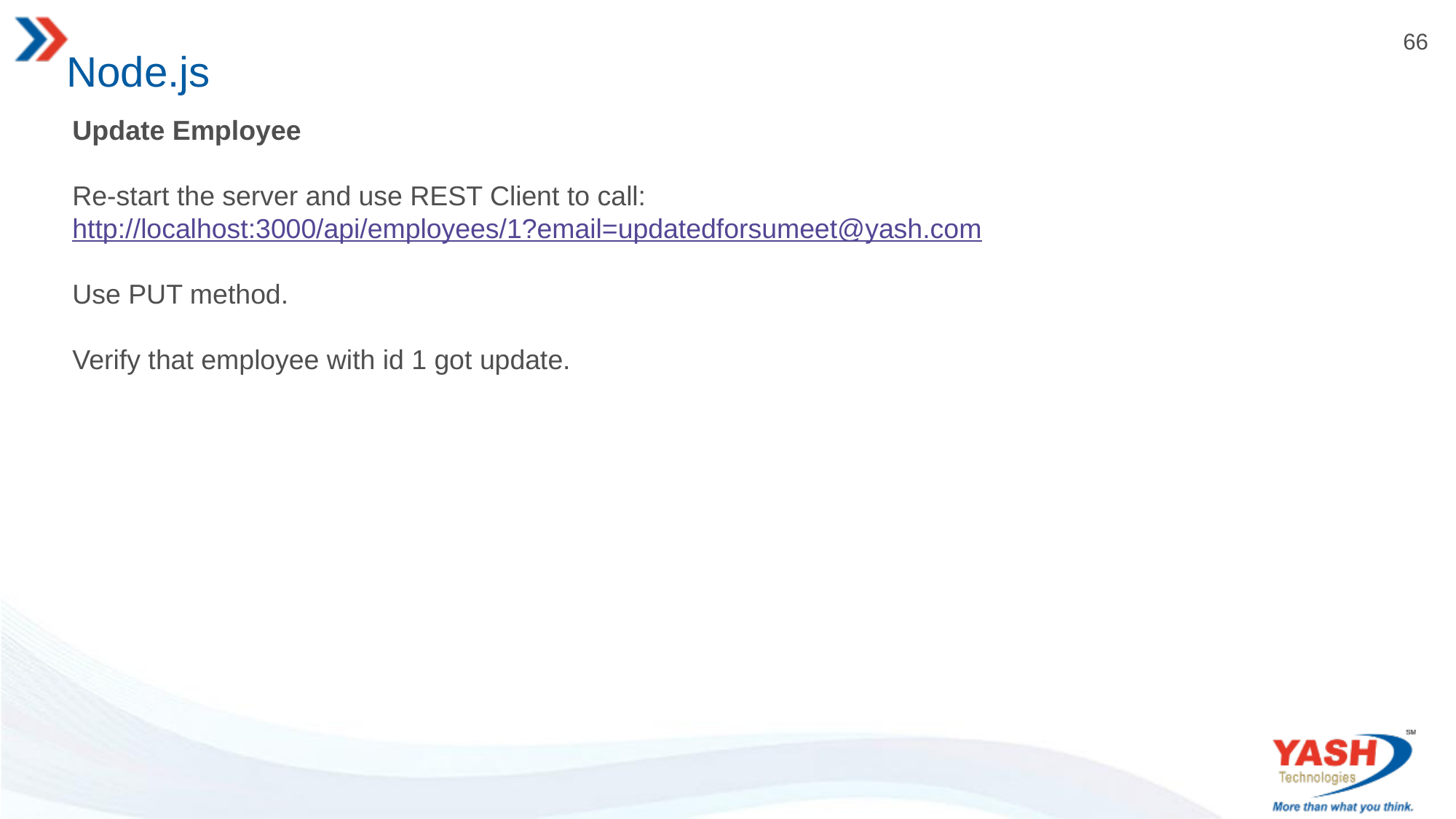

# Node.js
Update Employee

Re-start the server and use REST Client to call:
http://localhost:3000/api/employees/1?email=updatedforsumeet@yash.com

Use PUT method.

Verify that employee with id 1 got update.